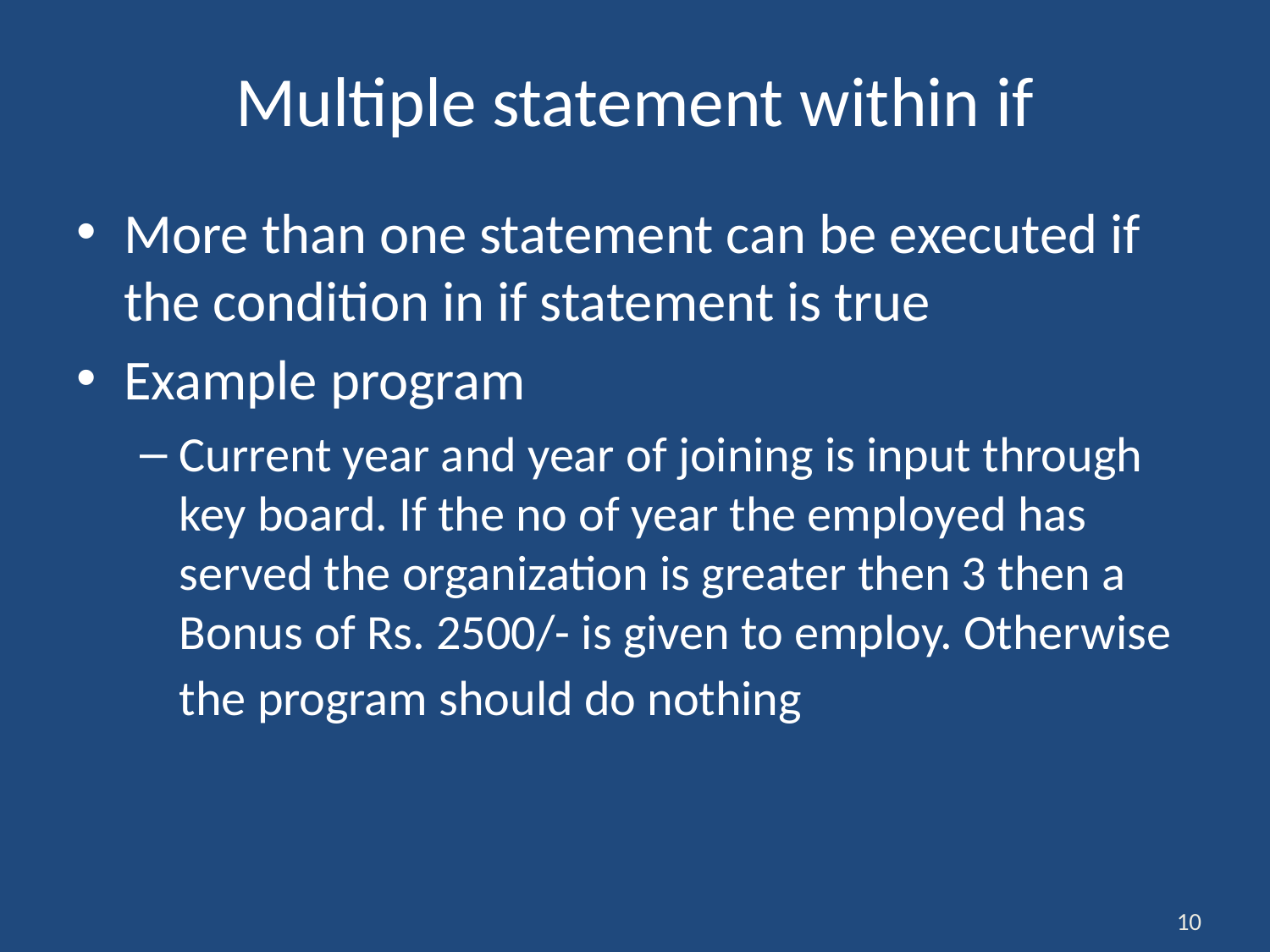

# Multiple statement within if
More than one statement can be executed if the condition in if statement is true
Example program
Current year and year of joining is input through key board. If the no of year the employed has served the organization is greater then 3 then a Bonus of Rs. 2500/- is given to employ. Otherwise the program should do nothing